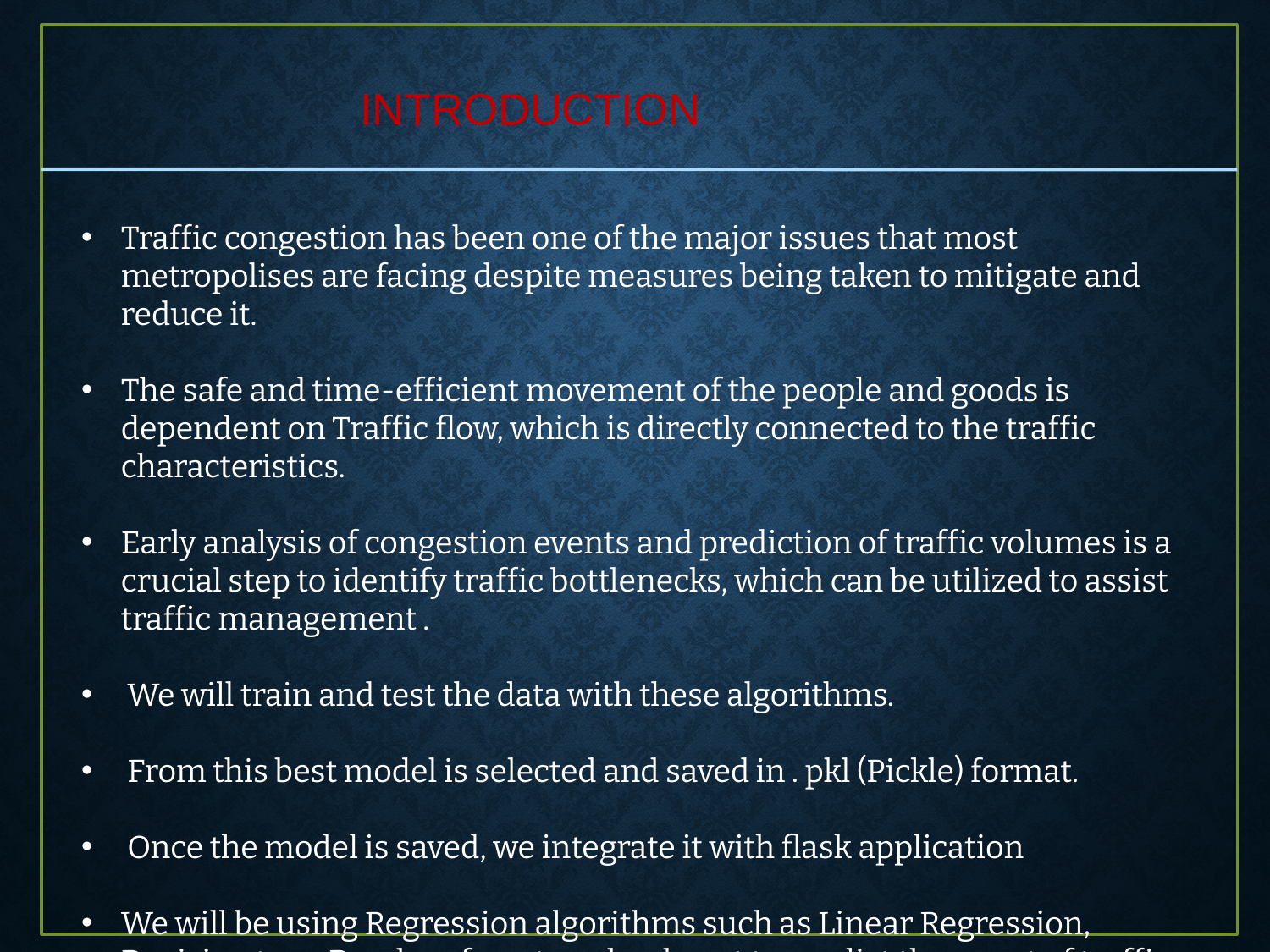

INTRODUCTION

Traffic congestion has been one of the major issues that most metropolises are facing despite measures being taken to mitigate and reduce it.

The safe and time-efficient movement of the people and goods is dependent on Traffic flow, which is directly connected to the traffic characteristics.

Early analysis of congestion events and prediction of traffic volumes is a crucial step to identify traffic bottlenecks, which can be utilized to assist traffic management .

 We will train and test the data with these algorithms.

 From this best model is selected and saved in . pkl (Pickle) format.

 Once the model is saved, we integrate it with flask application

We will be using Regression algorithms such as Linear Regression, Decision tree, Random forest, and xg boost to predict the count of traffic volume